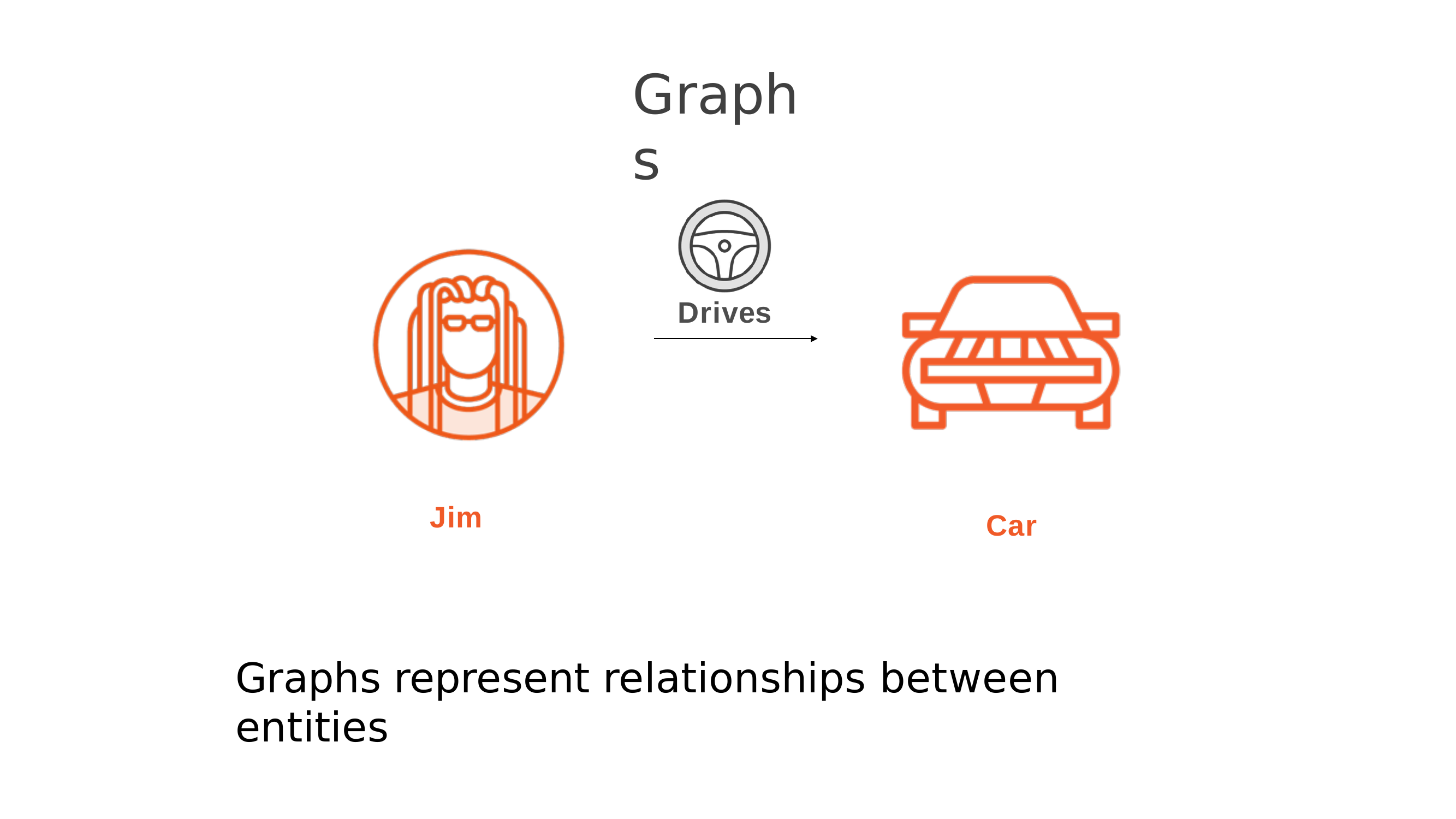

# Graphs

Drives

Jim
Car
Graphs represent relationships between entities